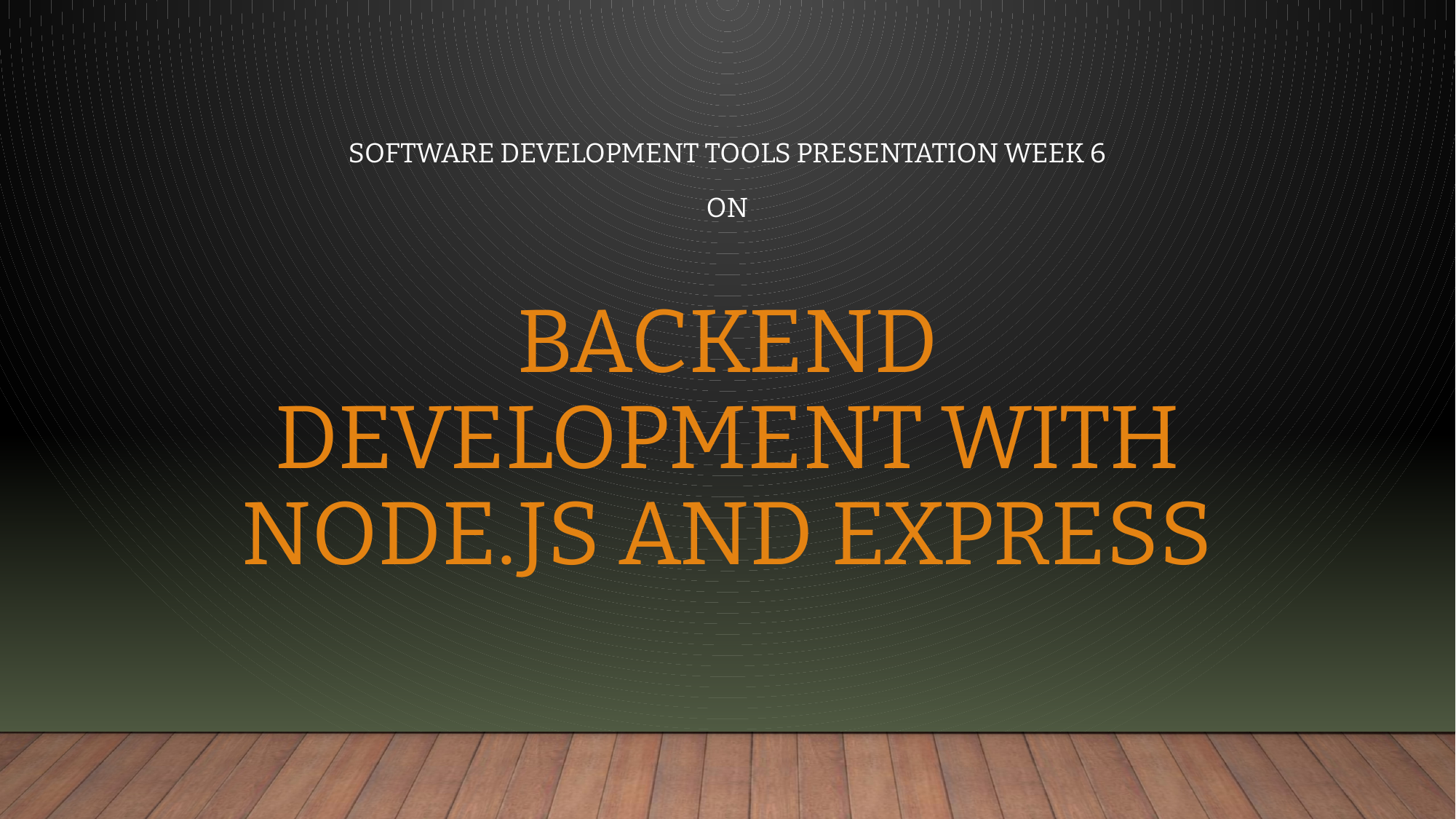

Software development tools presentation week 6
On
# Backend development with node.js and express